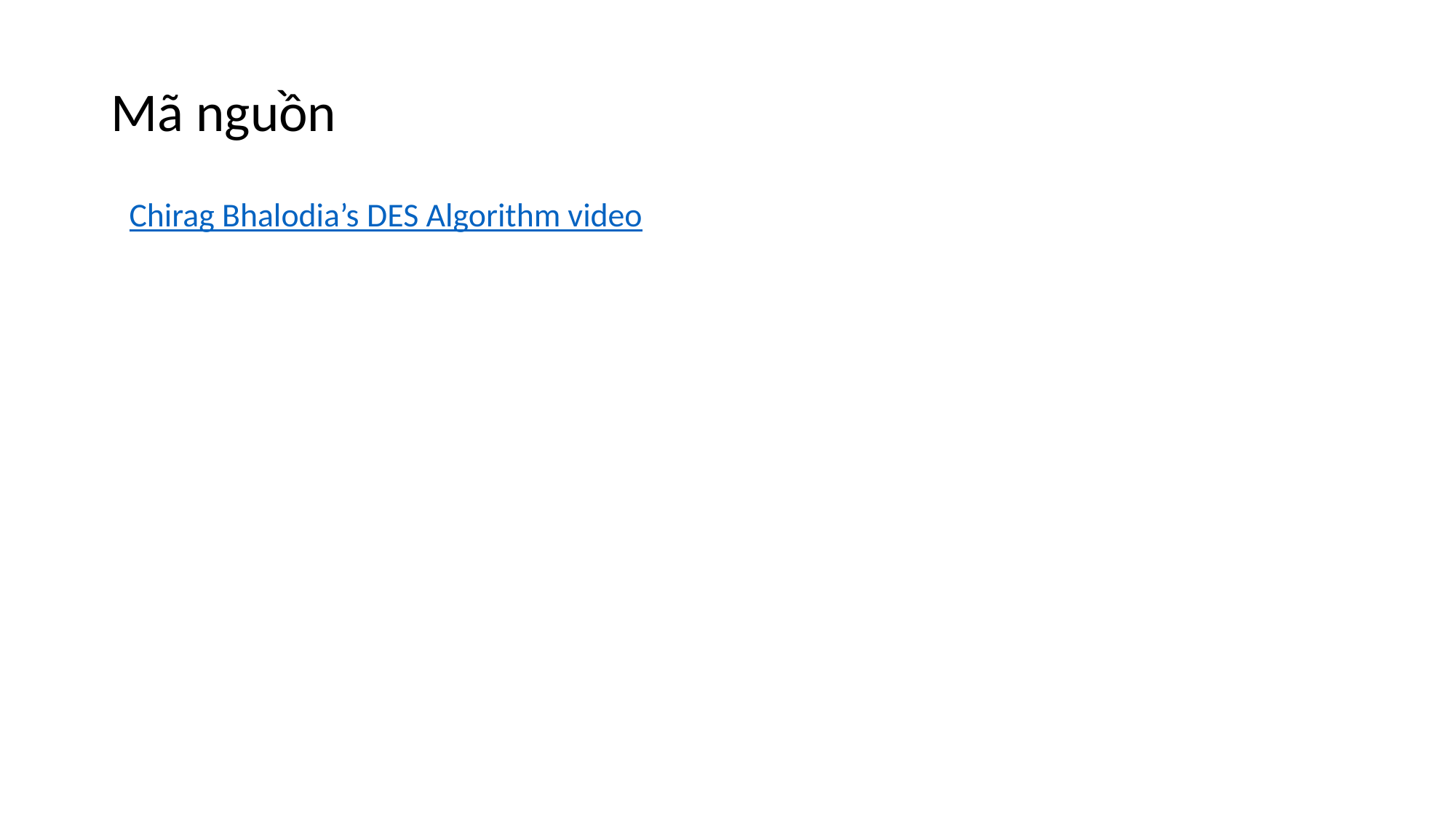

# Mã nguồn
Chirag Bhalodia’s DES Algorithm video